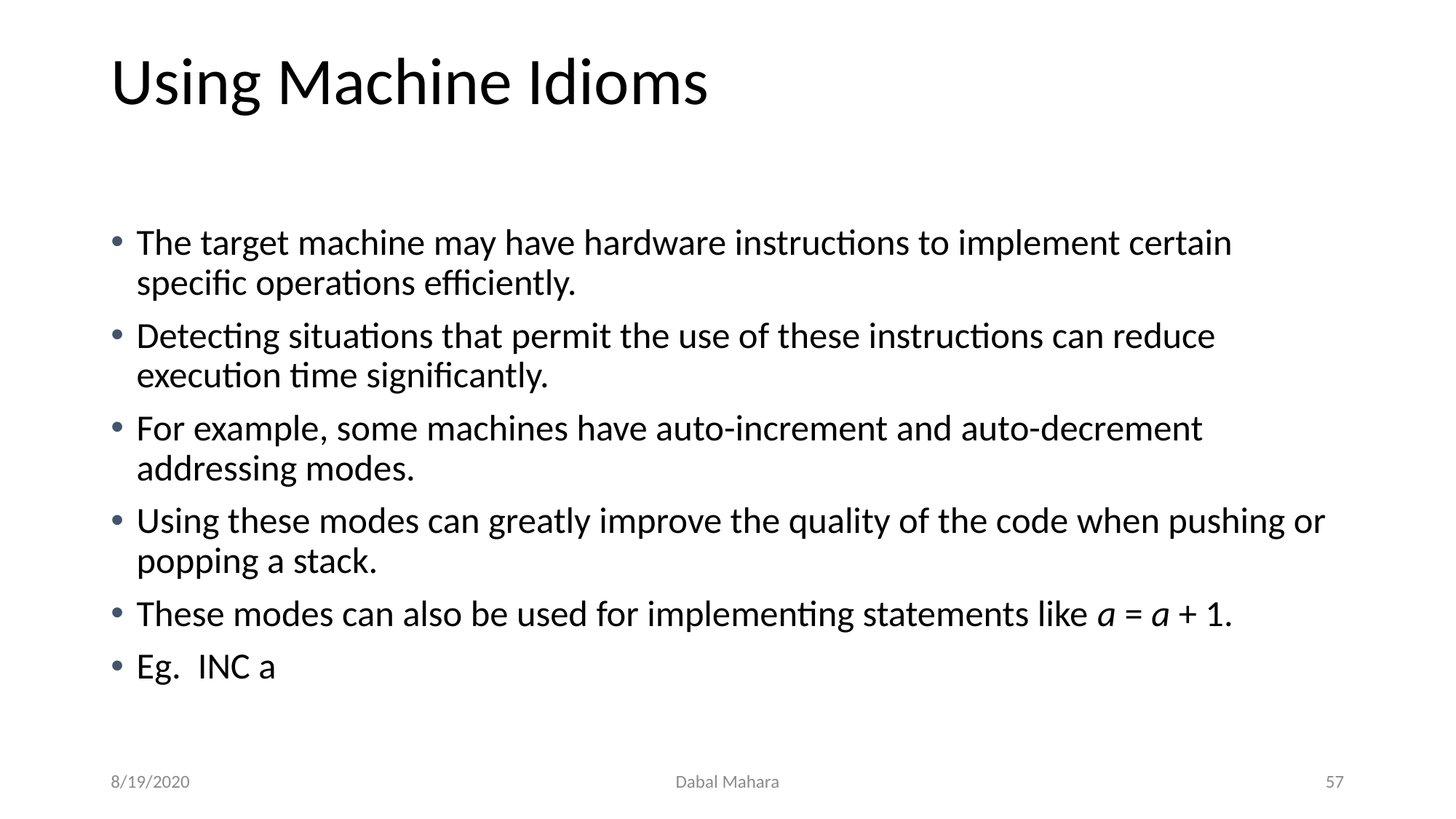

# Using Machine Idioms
The target machine may have hardware instructions to implement certain specific operations efficiently.
Detecting situations that permit the use of these instructions can reduce execution time significantly.
For example, some machines have auto-increment and auto-decrement addressing modes.
Using these modes can greatly improve the quality of the code when pushing or popping a stack.
These modes can also be used for implementing statements like a = a + 1.
Eg.  INC a
8/19/2020
Dabal Mahara
57